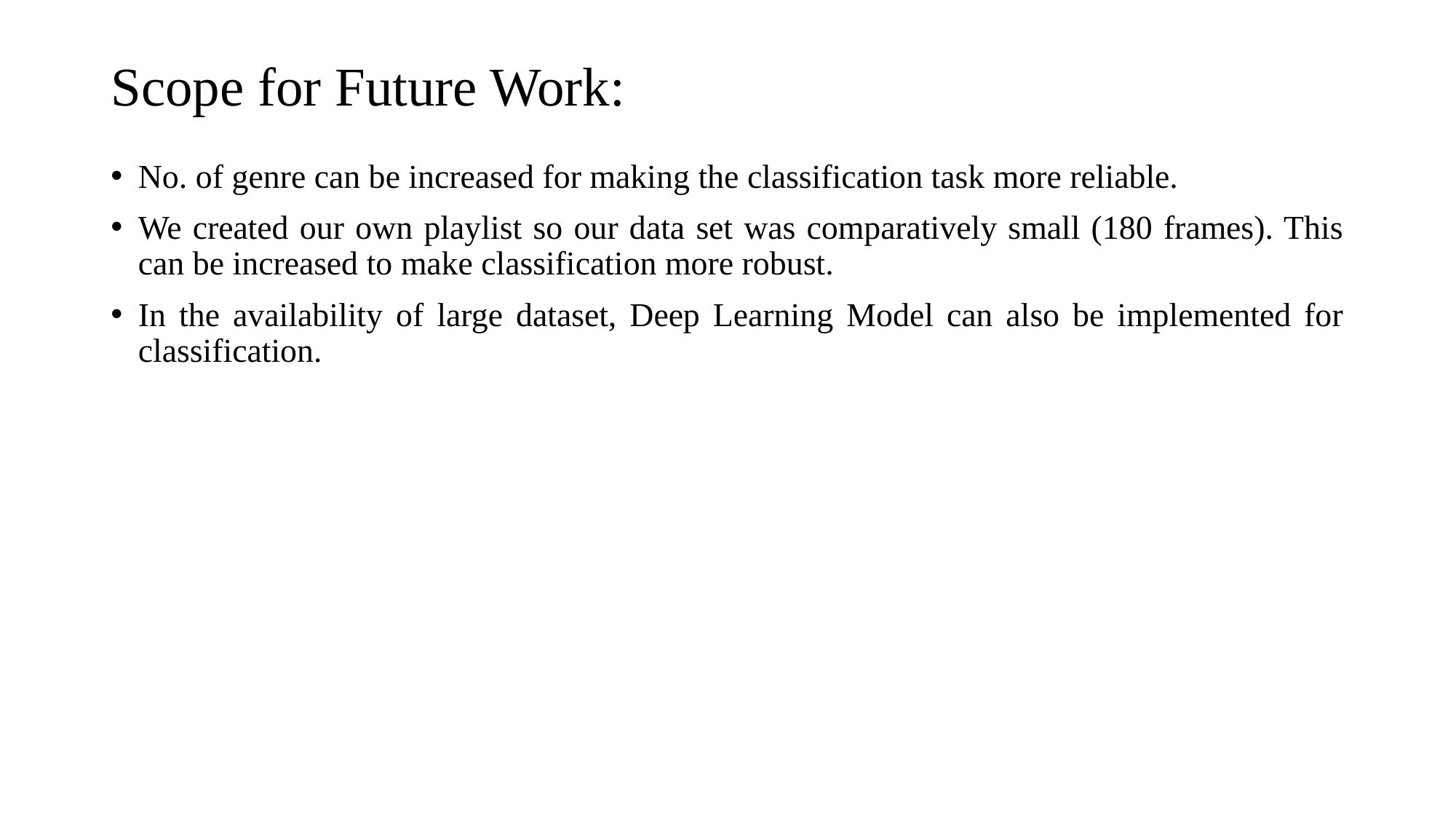

# Scope for Future Work:
No. of genre can be increased for making the classification task more reliable.
We created our own playlist so our data set was comparatively small (180 frames). This can be increased to make classification more robust.
In the availability of large dataset, Deep Learning Model can also be implemented for classification.